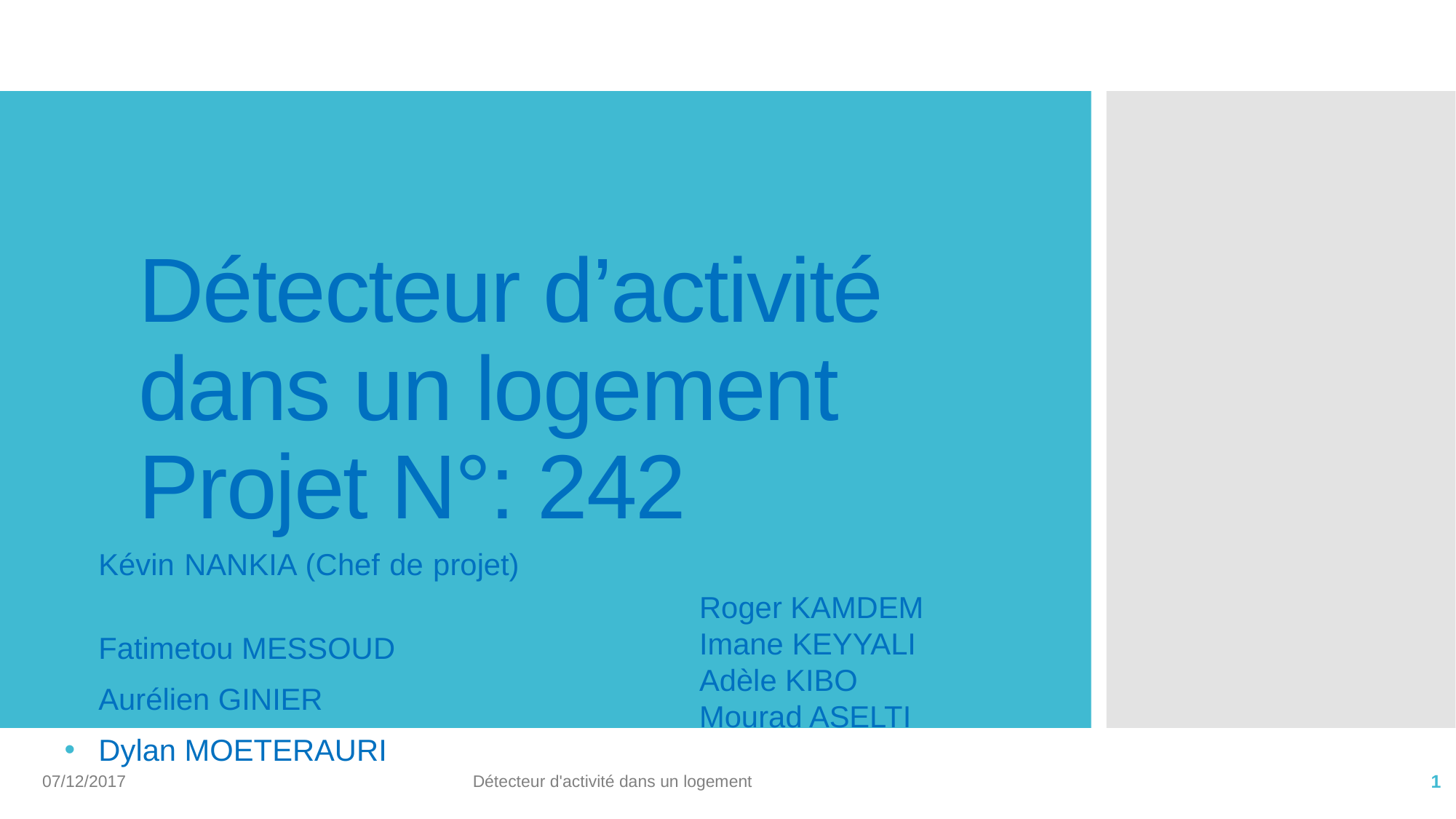

# Détecteur d’activité dans un logement  Projet N°: 242
Kévin NANKIA (Chef de projet)
Fatimetou MESSOUD
Aurélien GINIER
Dylan MOETERAURI
Roger KAMDEM
Imane KEYYALI
Adèle KIBO
Mourad ASELTI
07/12/2017
Détecteur d'activité dans un logement
1